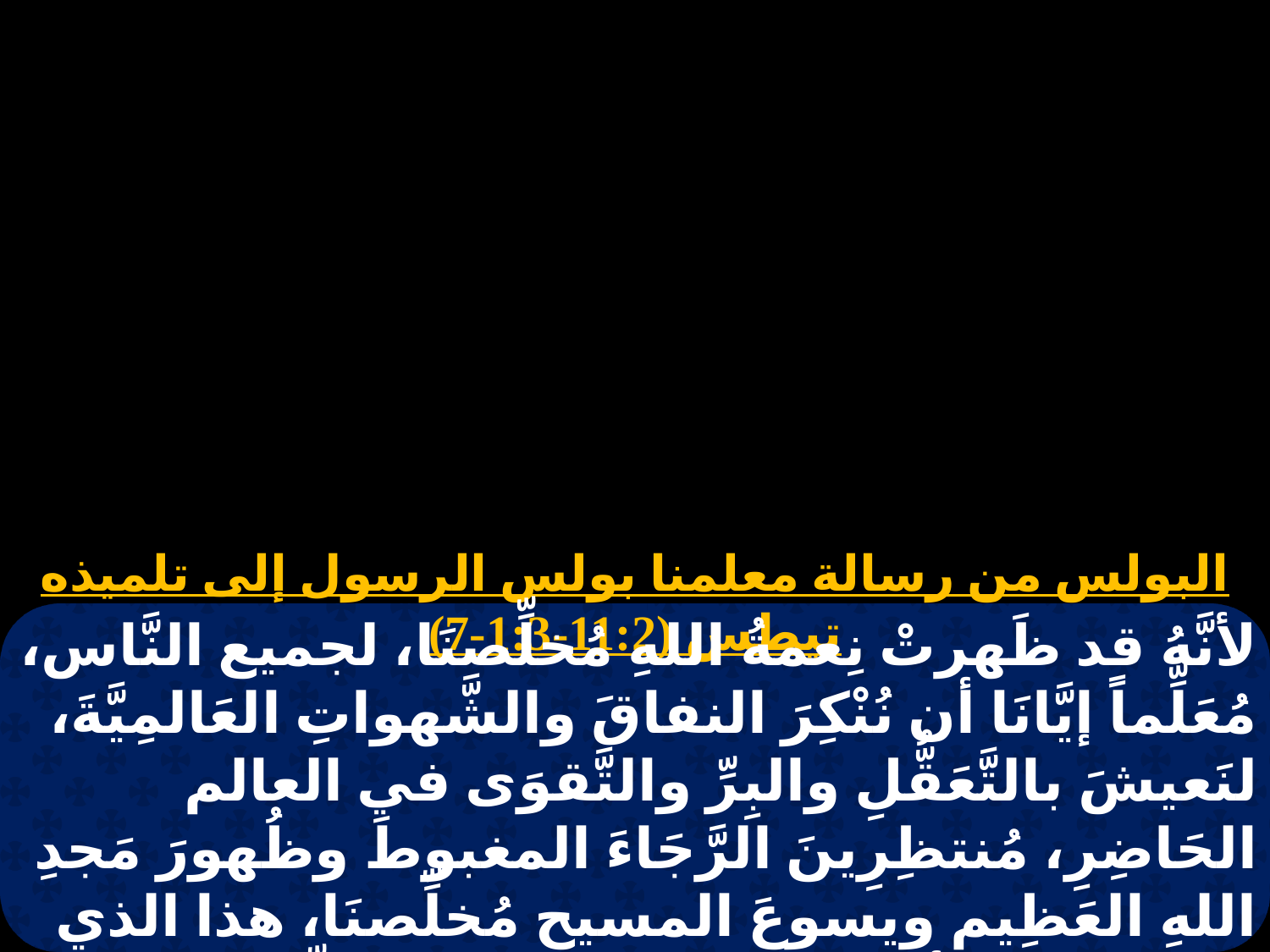

# 14 بابة
البولس من رسالة معلمنا بولس الرسول إلى تلميذه تيطس (11:2-1:3-7)
لأنَّهُ قد ظَهرتْ نِعمةُ اللهِ مُخلِّصنَا، لجميع النَّاس، مُعَلِّماً إيَّانَا أن نُنْكِرَ النفاقَ والشَّهواتِ العَالمِيَّةَ، لنَعيشَ بالتَّعَقُّلِ والبِرِّ والتَّقوَى في العالم الحَاضِرِ، مُنتظِرِينَ الرَّجَاءَ المغبوطَ وظُهورَ مَجدِ اللهِ العَظِيمِ ويسوعَ المسيح مُخلِّصنَا، هذا الذي بَذلَ نَفسَهُ لأجْلِنَا، لكي يَفدِينا من كلِّ إثمٍ، ويُطهِّرنا لِنفسهِ شعباً خاصَّاً غَيُوراً في أعمالٍ حسنةٍ.